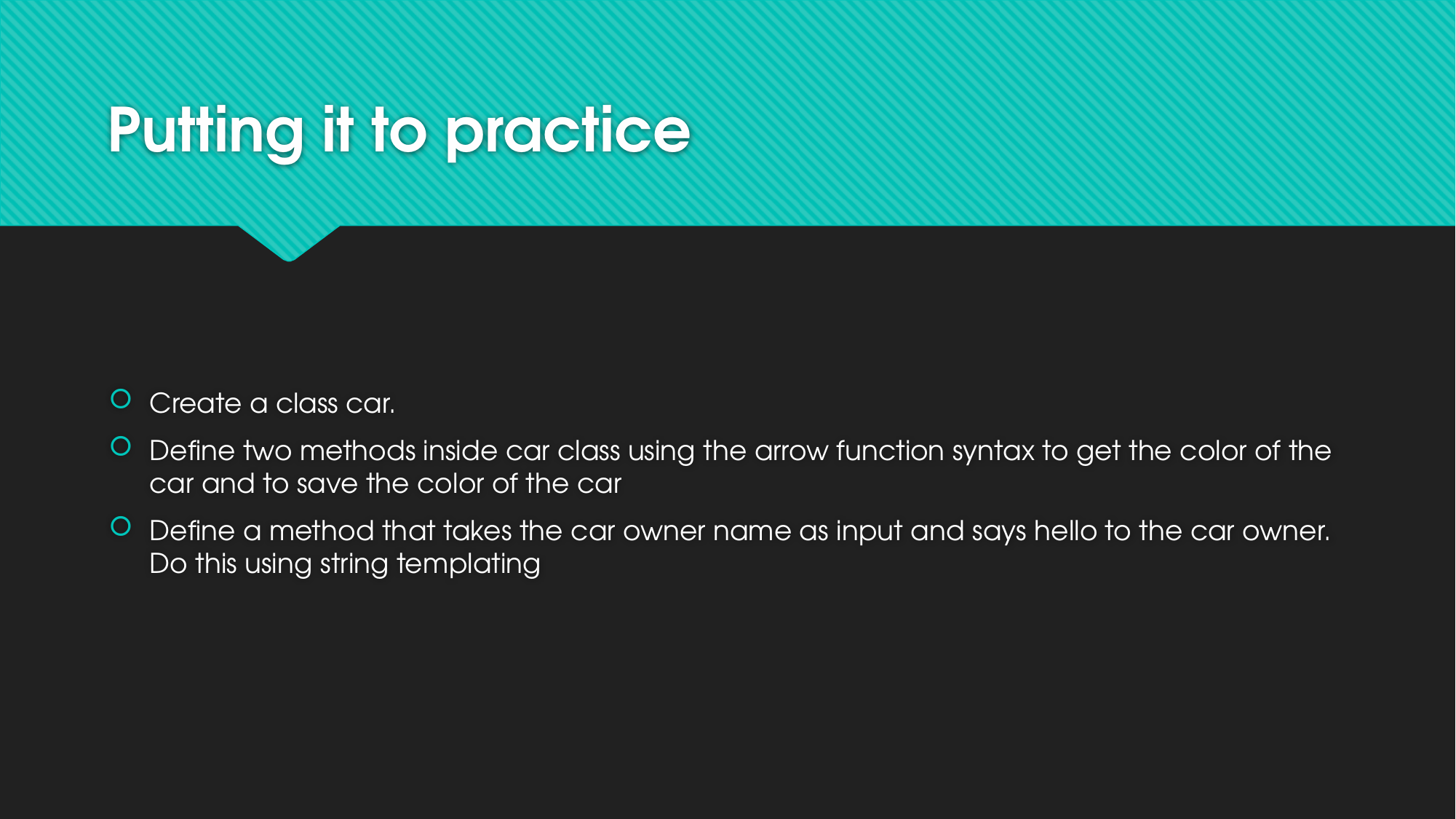

# Putting it to practice
Create a class car.
Define two methods inside car class using the arrow function syntax to get the color of the car and to save the color of the car
Define a method that takes the car owner name as input and says hello to the car owner. Do this using string templating